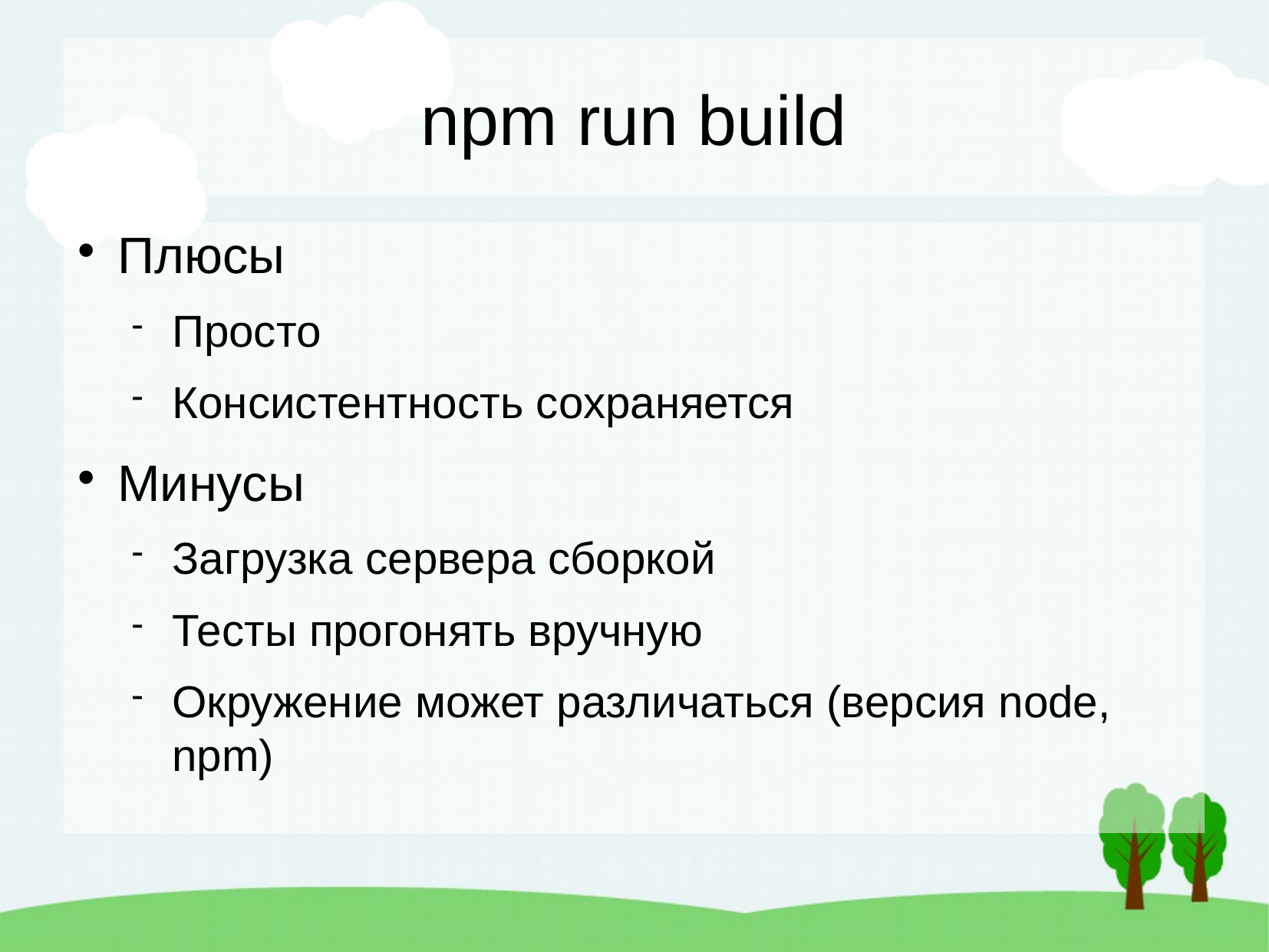

npm run build

Плюсы
Просто
Консистентность сохраняется
Минусы
Загрузка сервера сборкой
Тесты прогонять вручную
Окружение может различаться (версия node, npm)